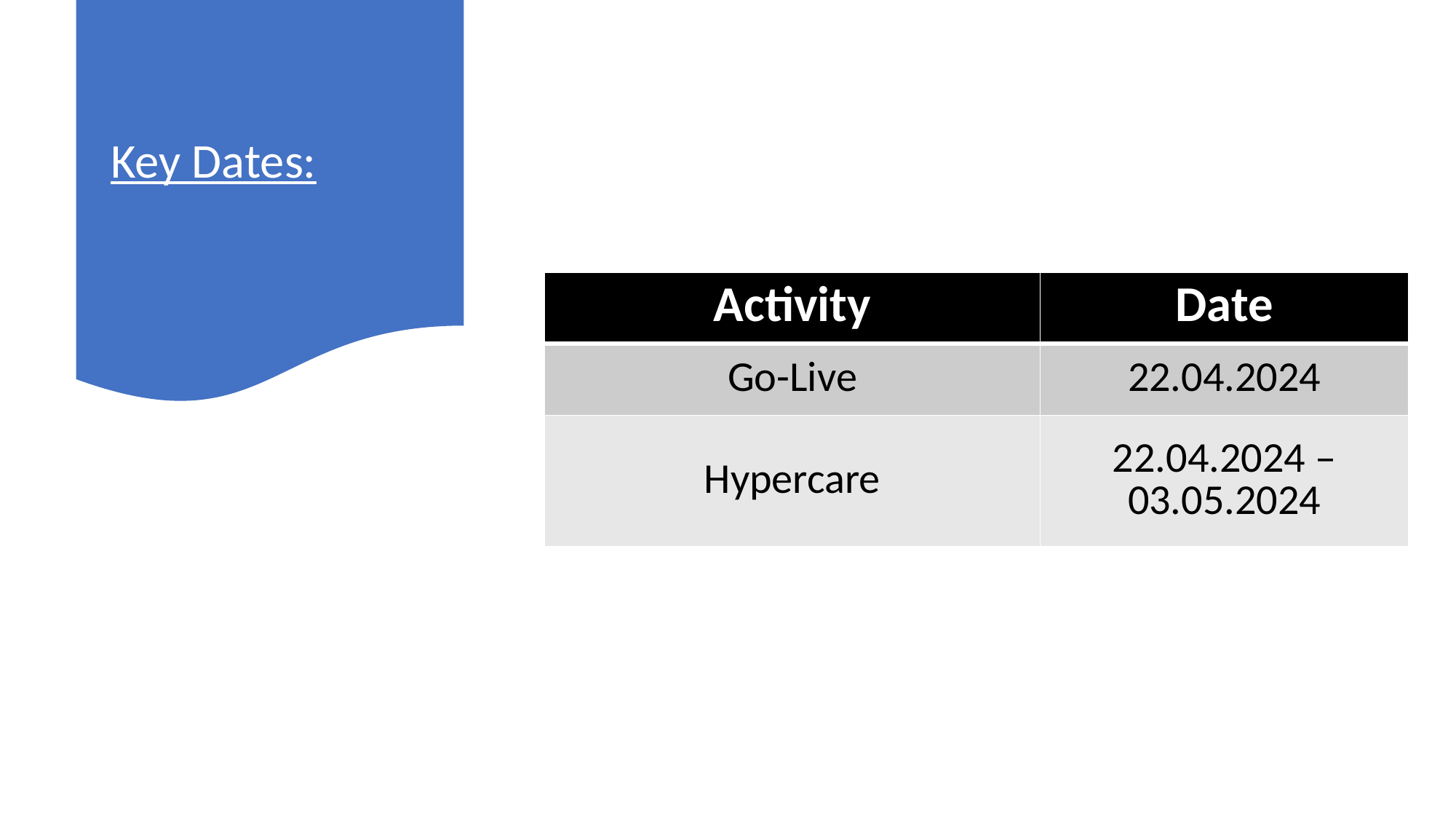

# Key Dates:
| Activity | Date |
| --- | --- |
| Go-Live | 22.04.2024 |
| Hypercare | 22.04.2024 – 03.05.2024 |